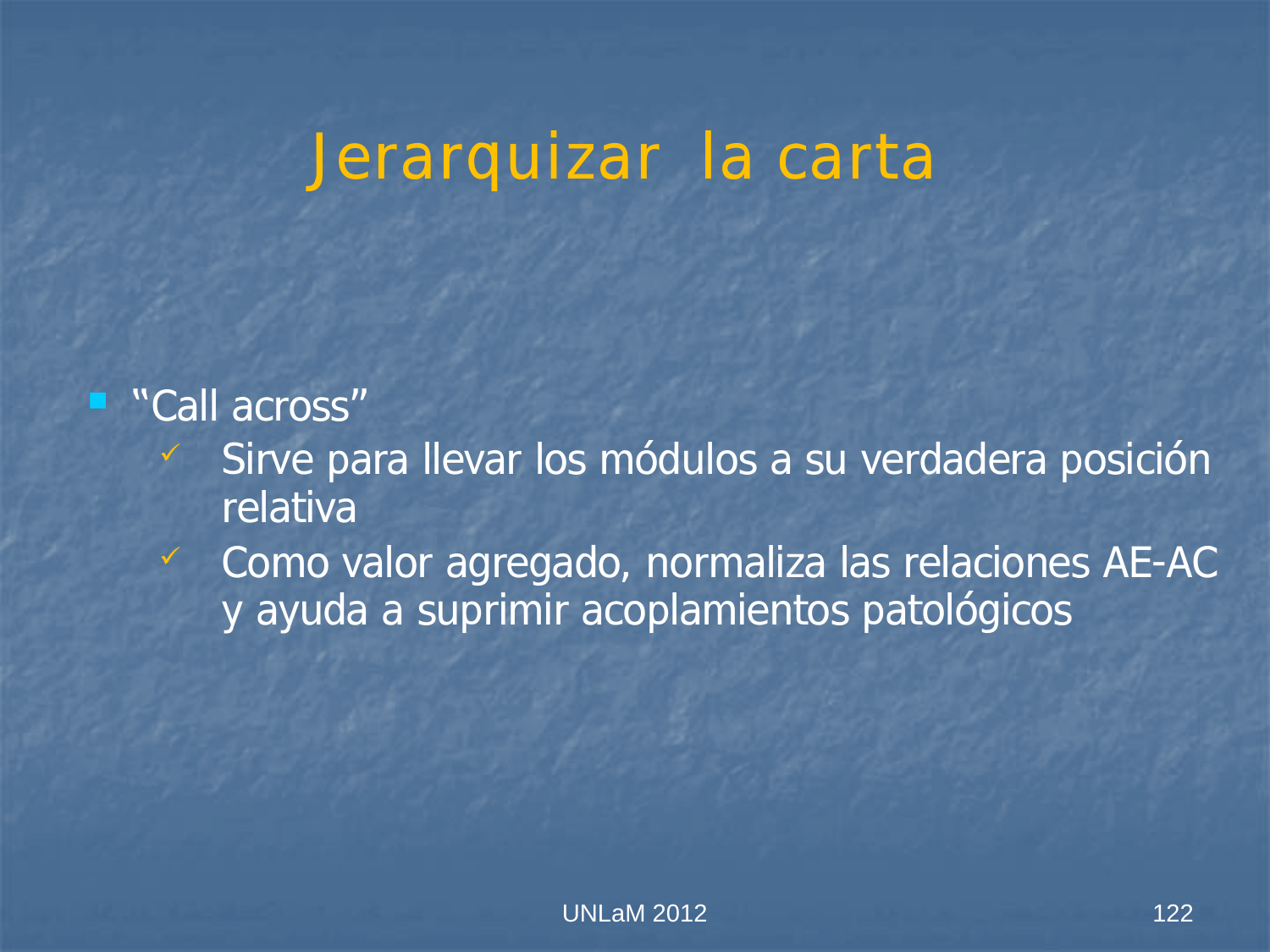

# Jerarquizar  la carta

“Call across”
Sirve para llevar los módulos a su verdadera posición relativa
Como valor agregado, normaliza las relaciones AE-AC y ayuda a suprimir acoplamientos patológicos
UNLaM 2012
122